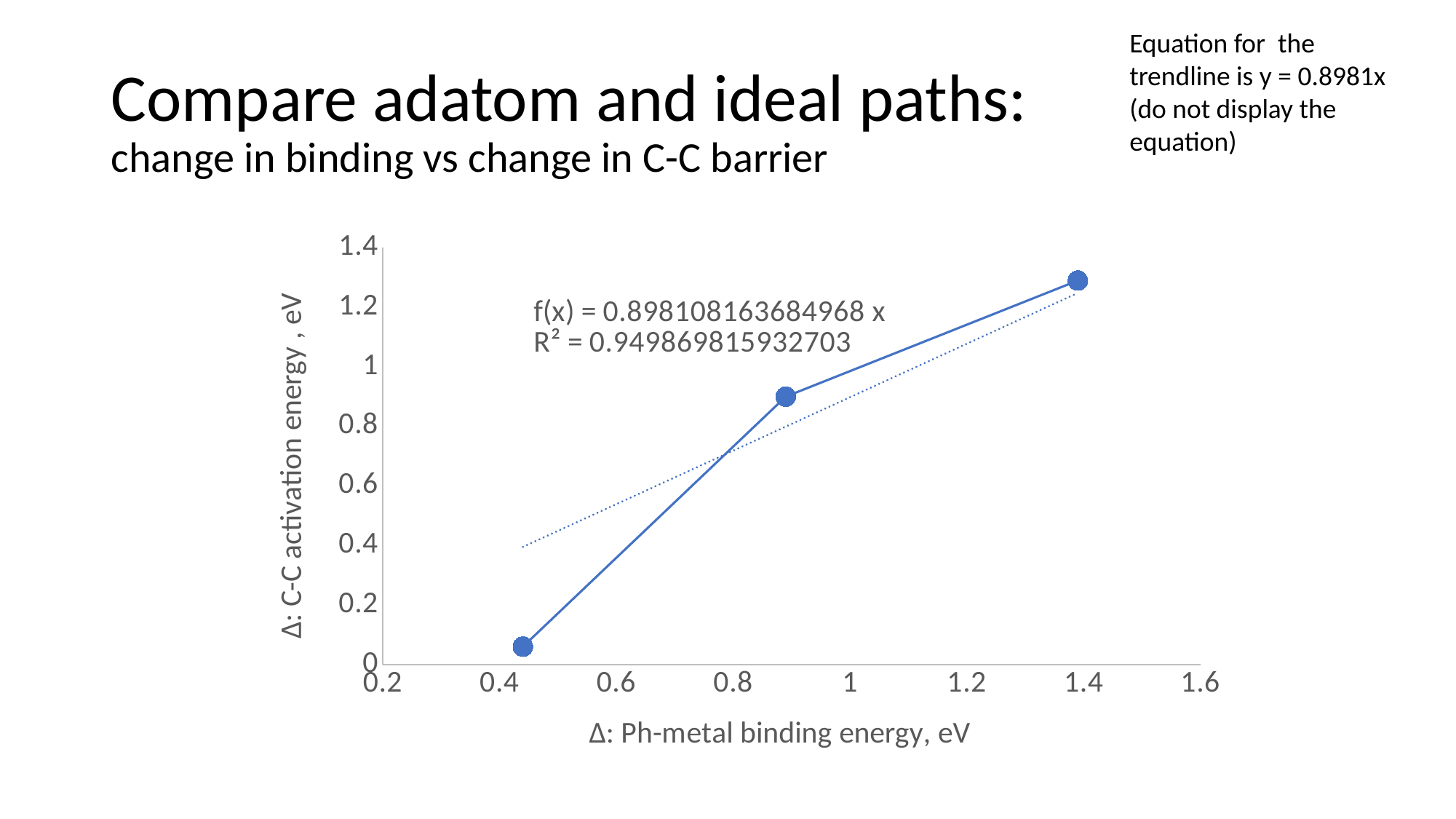

Equation for  the trendline is y = 0.8981x
(do not display the equation)
# Compare adatom and ideal paths: change in binding vs change in C-C barrier

### Chart

| Category | Y-Values |
|---|---|